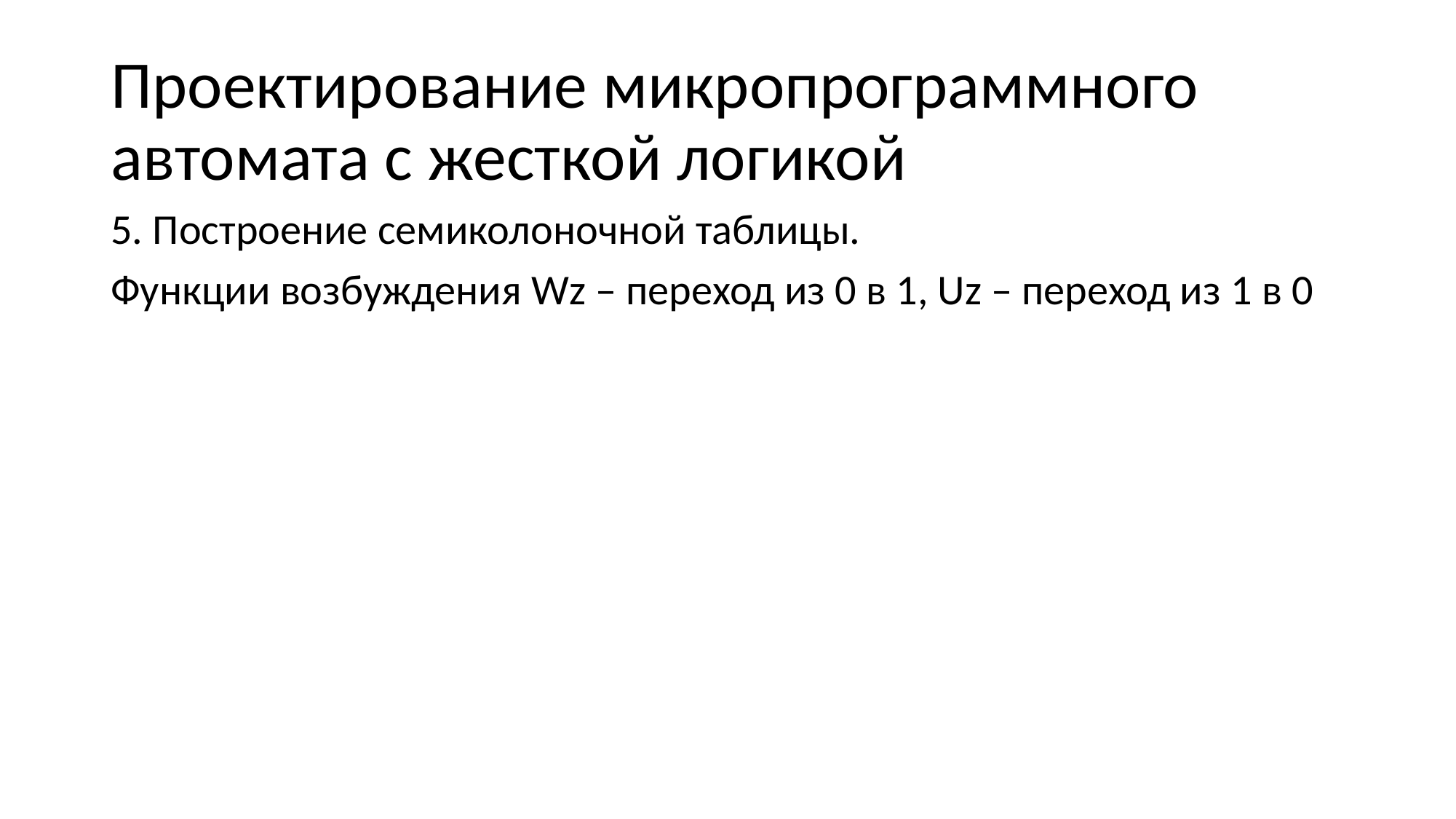

# Проектирование микропрограммного автомата с жесткой логикой
5. Построение семиколоночной таблицы.
Функции возбуждения Wz – переход из 0 в 1, Uz – переход из 1 в 0